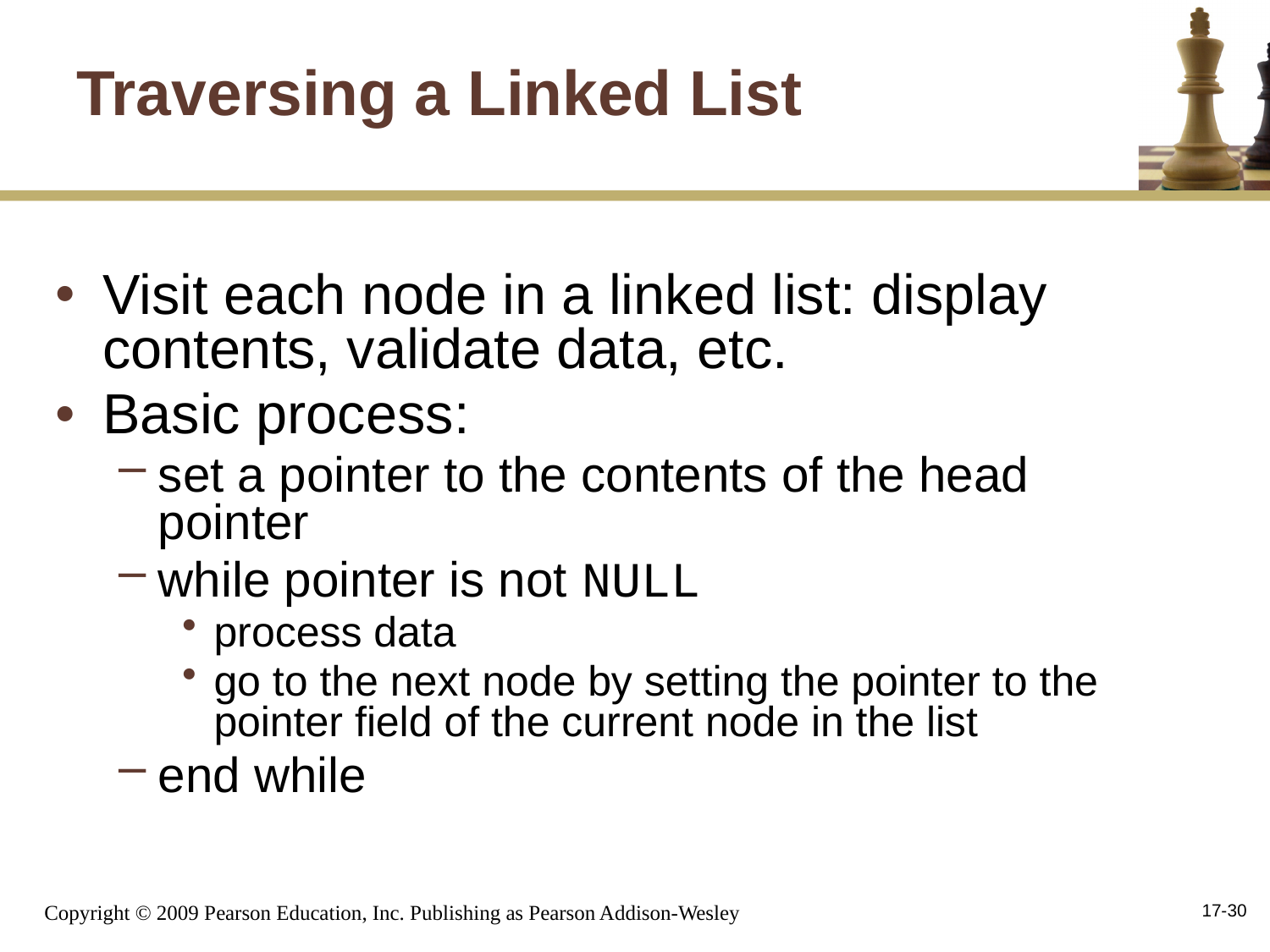

# Traversing a Linked List
Visit each node in a linked list: display contents, validate data, etc.
Basic process:
set a pointer to the contents of the head pointer
while pointer is not NULL
process data
go to the next node by setting the pointer to the pointer field of the current node in the list
end while
17-30